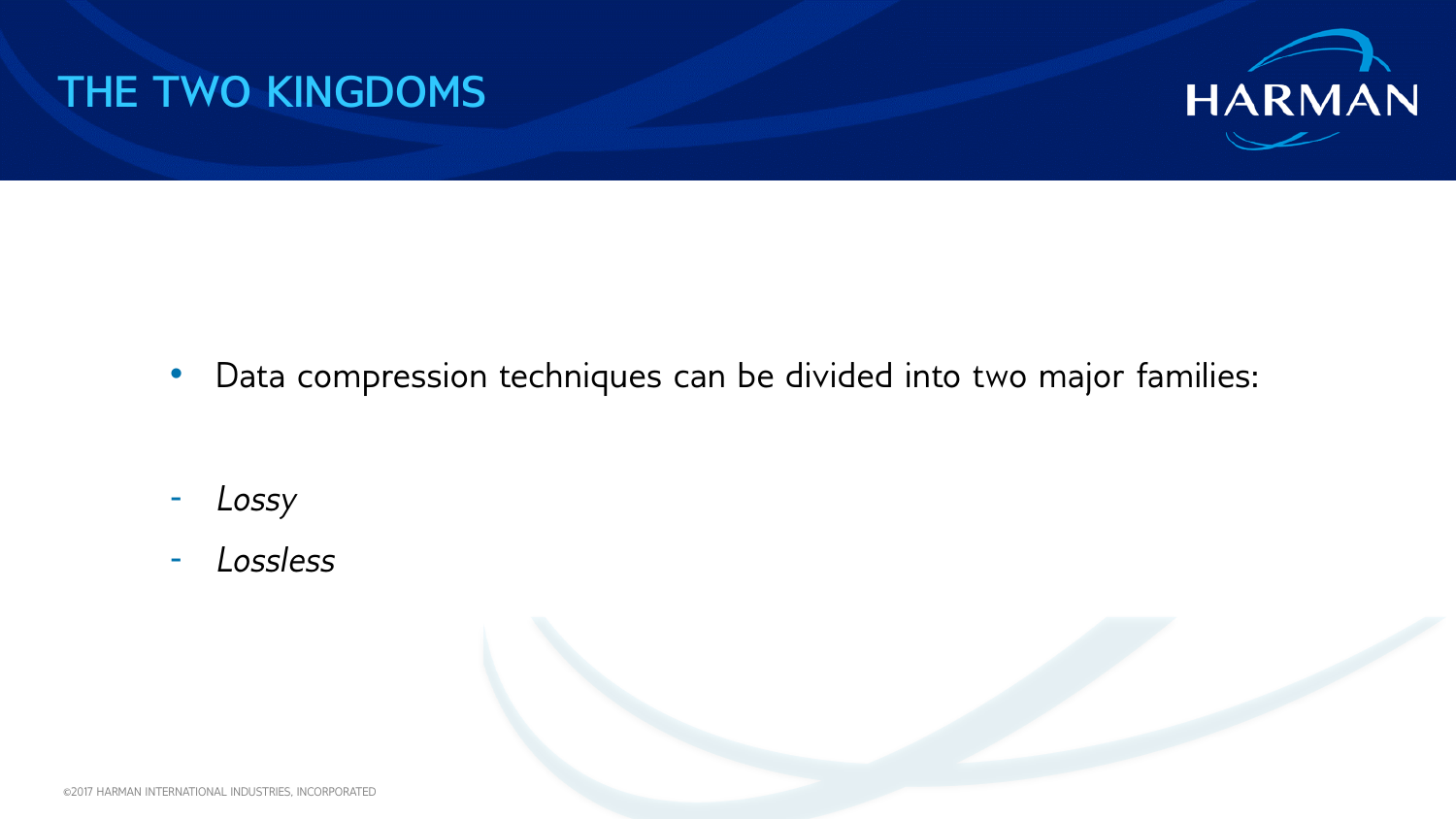

The two kingdoms

#

Data compression techniques can be divided into two major families:

Lossy
Lossless